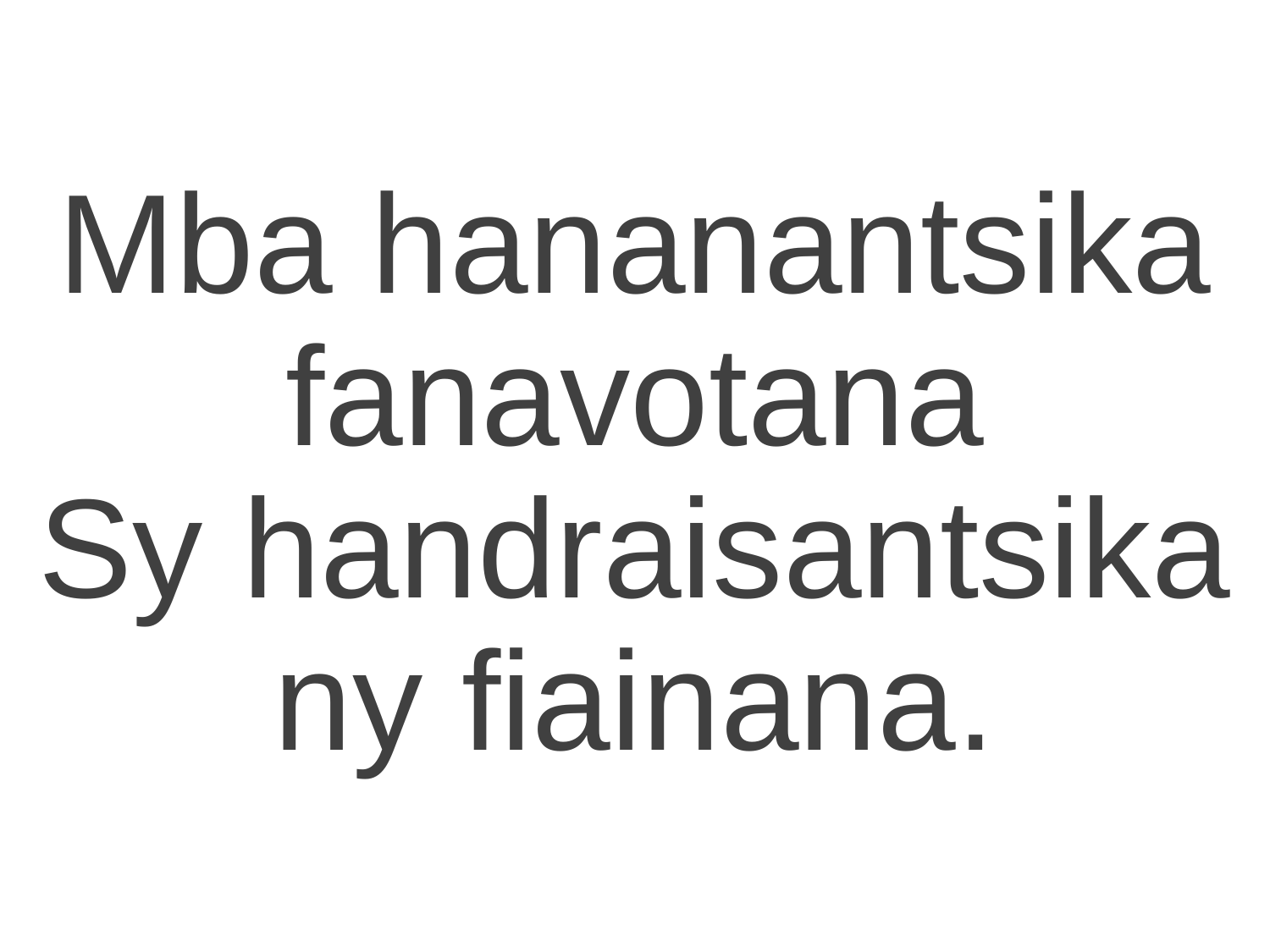

Mba hananantsika fanavotana
Sy handraisantsika ny fiainana.